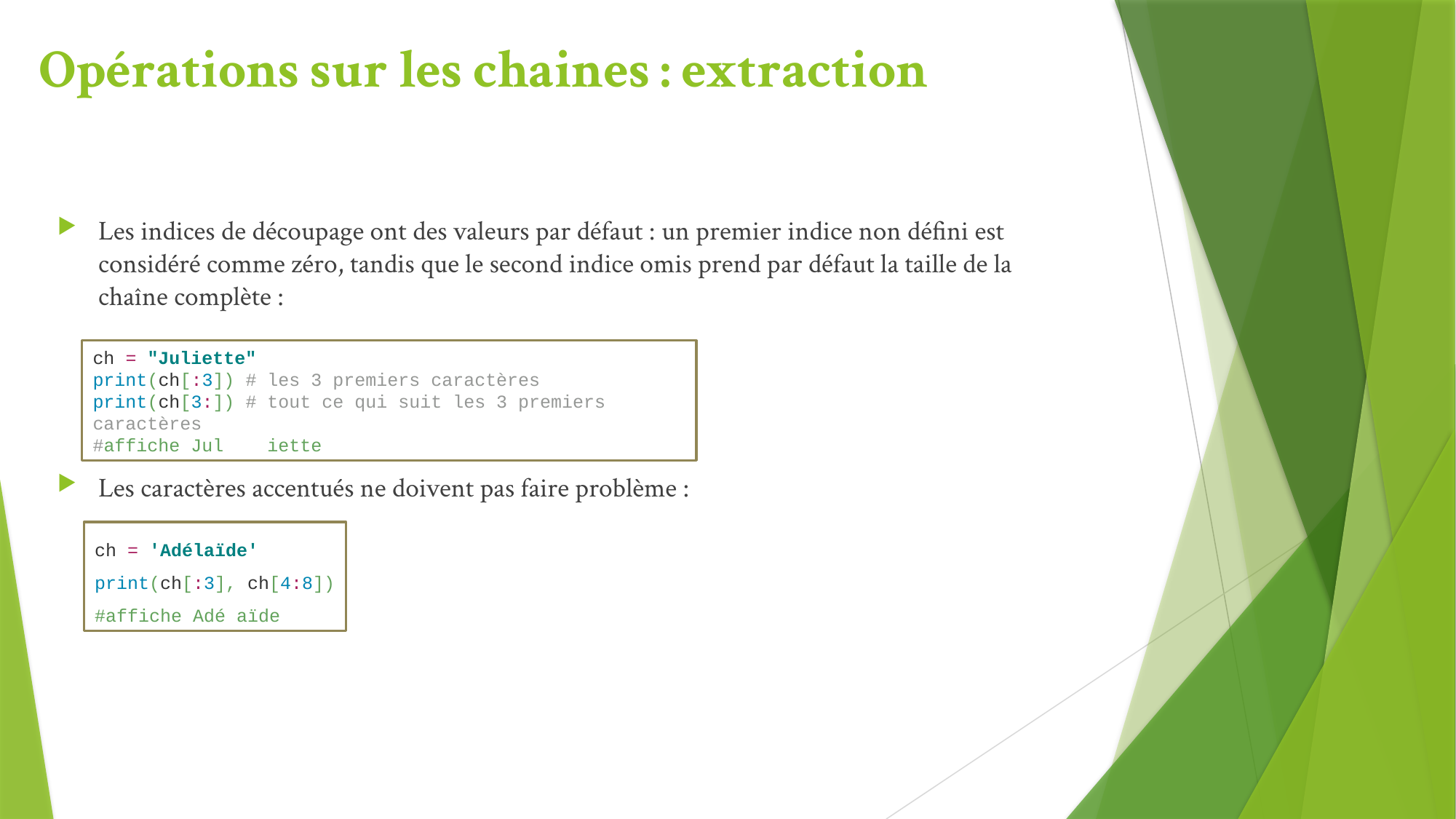

# Opérations sur les chaines : extraction
Les indices de découpage ont des valeurs par défaut : un premier indice non défini est considéré comme zéro, tandis que le second indice omis prend par défaut la taille de la chaîne complète :

Les caractères accentués ne doivent pas faire problème :

ch = "Juliette"
print(ch[:3]) # les 3 premiers caractères
print(ch[3:]) # tout ce qui suit les 3 premiers caractères
#affiche Jul    iette
ch = 'Adélaïde'
print(ch[:3], ch[4:8])
#affiche Adé aïde